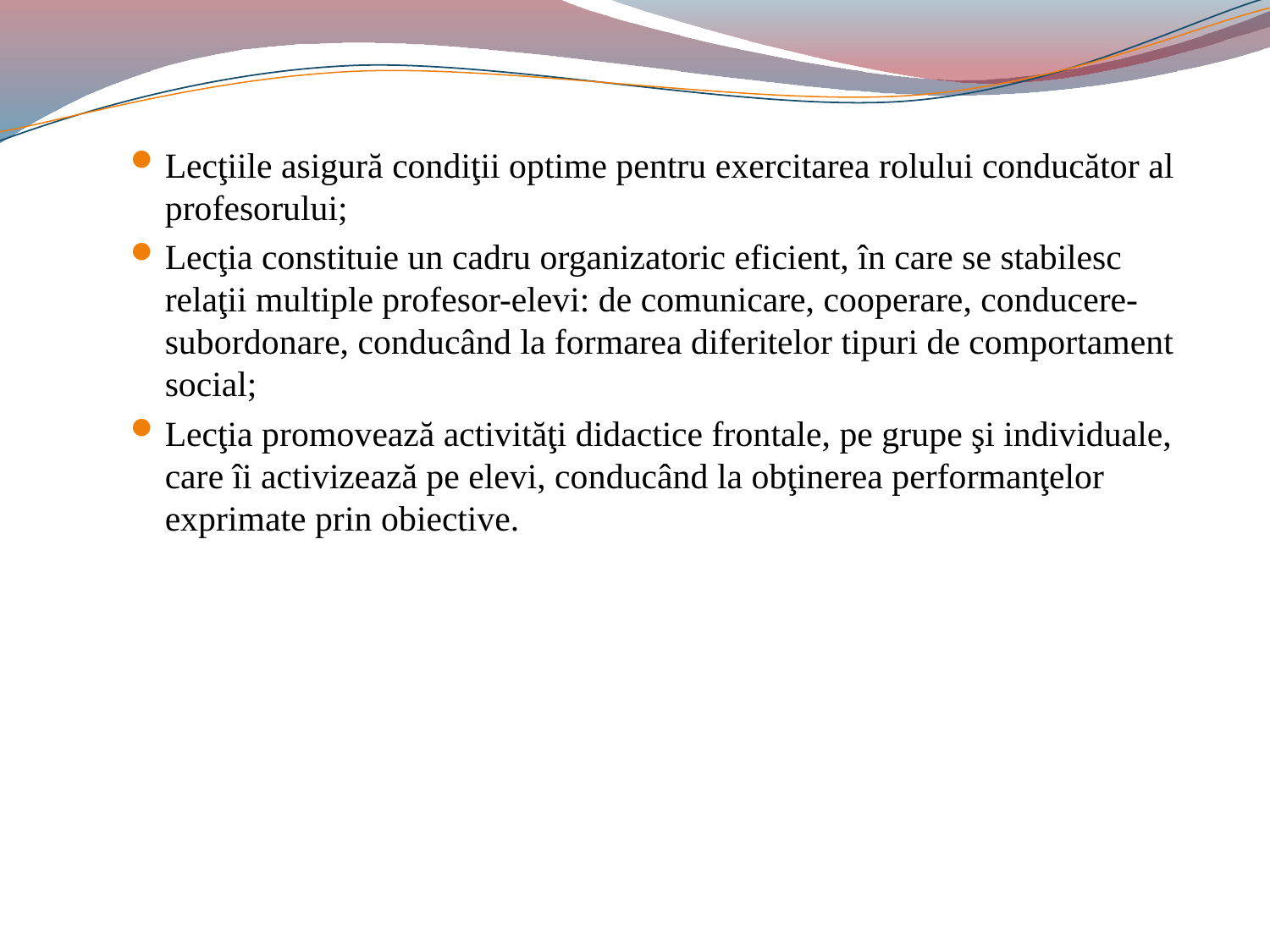

#
Lecţiile asigură condiţii optime pentru exercitarea rolului conducător al profesorului;
Lecţia constituie un cadru organizatoric eficient, în care se stabilesc relaţii multiple profesor-elevi: de comunicare, cooperare, conducere-subordonare, conducând la formarea diferitelor tipuri de comportament social;
Lecţia promovează activităţi didactice frontale, pe grupe şi individuale, care îi activizează pe elevi, conducând la obţinerea performanţelor exprimate prin obiective.